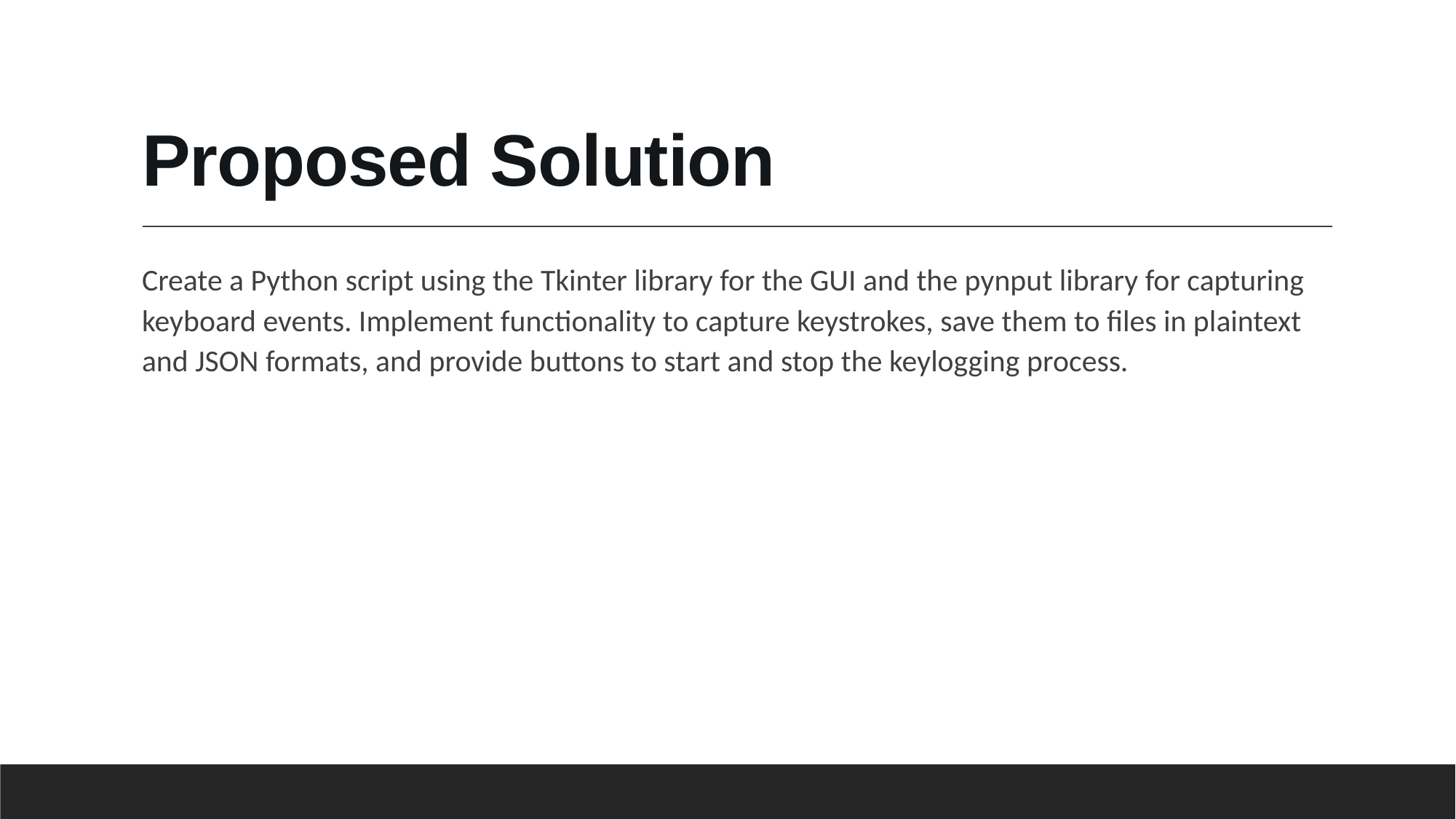

# Proposed Solution
Create a Python script using the Tkinter library for the GUI and the pynput library for capturing keyboard events. Implement functionality to capture keystrokes, save them to files in plaintext and JSON formats, and provide buttons to start and stop the keylogging process.